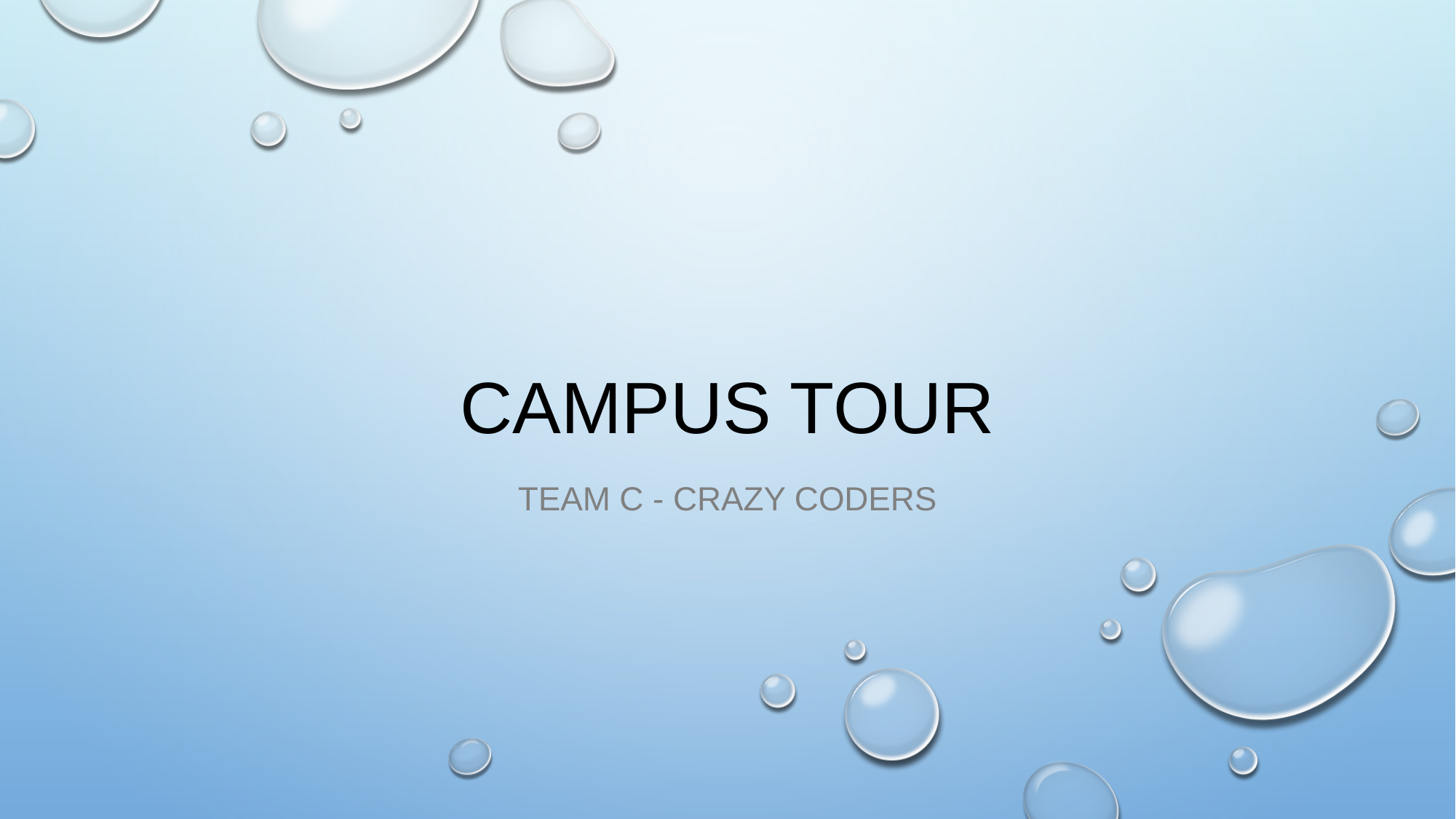

# Campus Tour
Team C - Crazy Coders